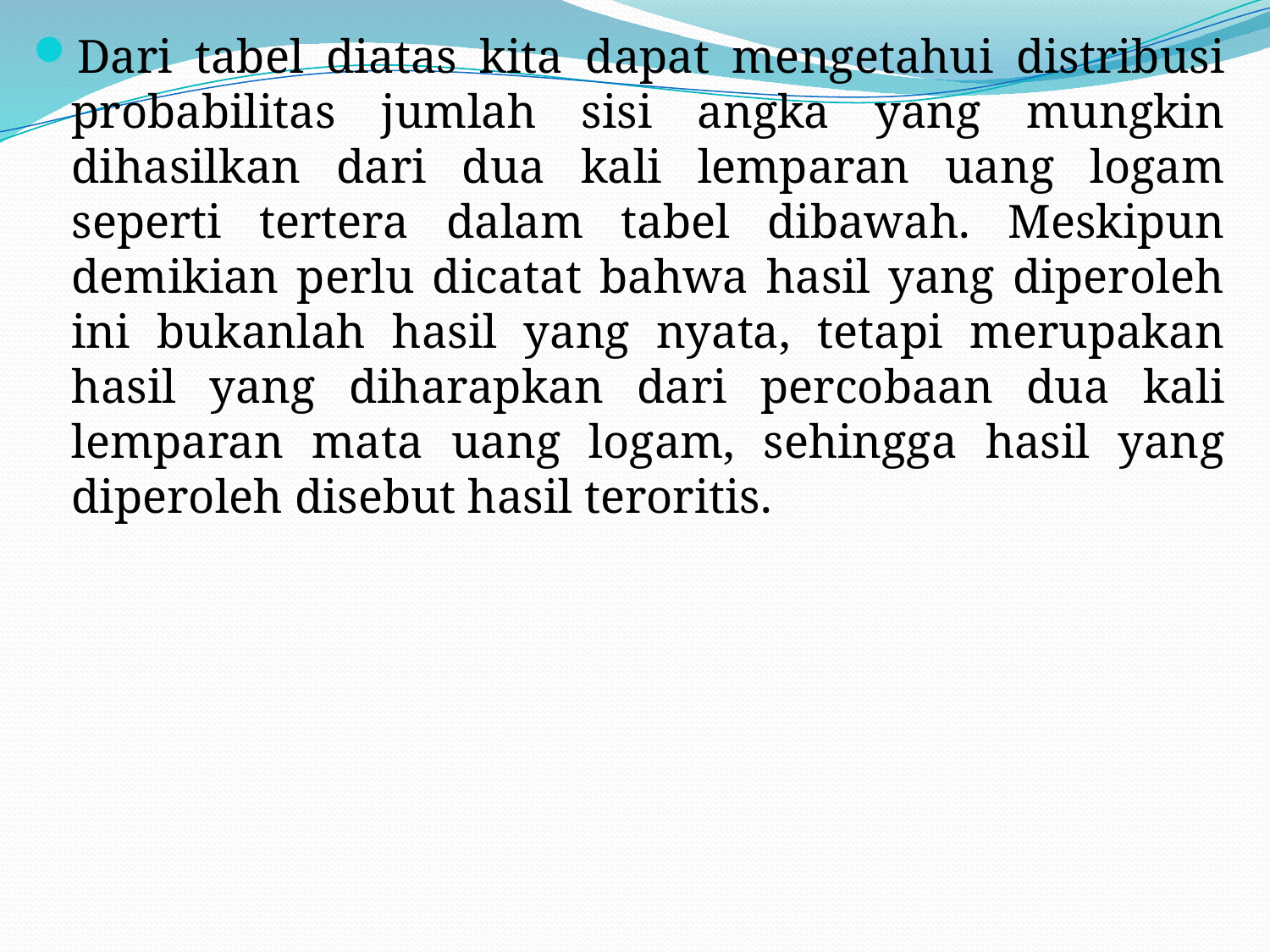

Dari tabel diatas kita dapat mengetahui distribusi probabilitas jumlah sisi angka yang mungkin dihasilkan dari dua kali lemparan uang logam seperti tertera dalam tabel dibawah. Meskipun demikian perlu dicatat bahwa hasil yang diperoleh ini bukanlah hasil yang nyata, tetapi merupakan hasil yang diharapkan dari percobaan dua kali lemparan mata uang logam, sehingga hasil yang diperoleh disebut hasil teroritis.